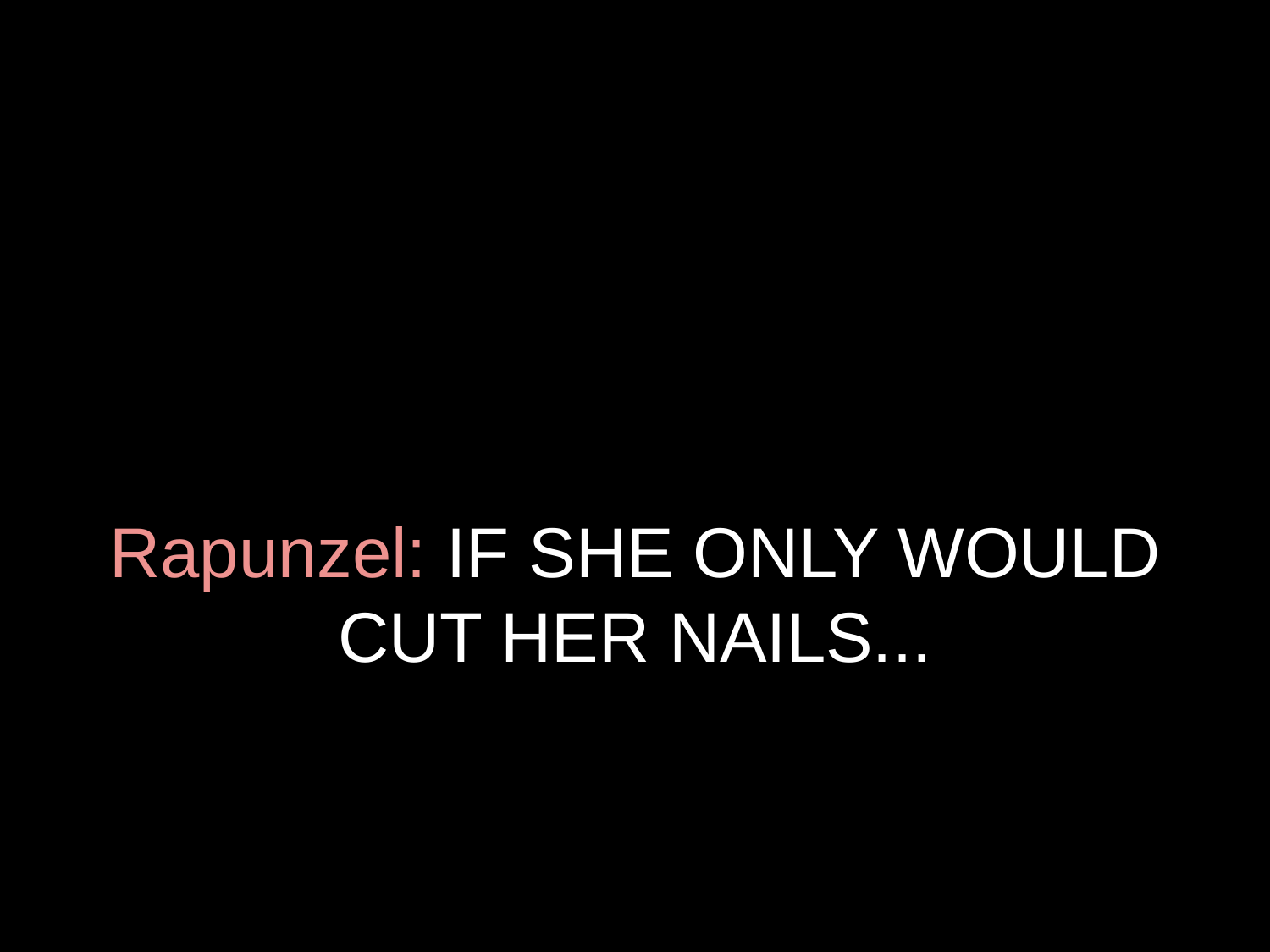

# Rapunzel: IF SHE ONLY WOULD CUT HER NAILS...